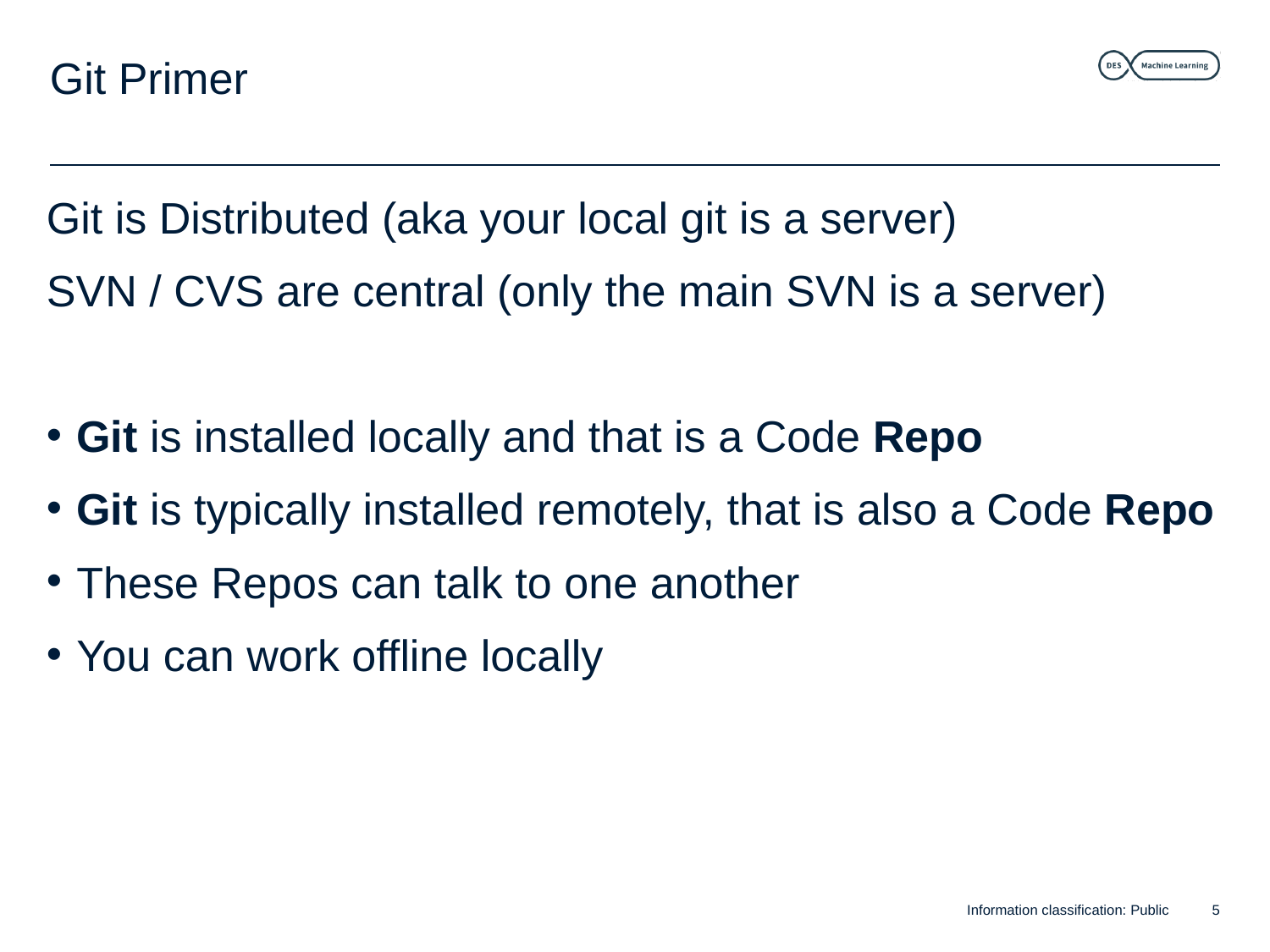

# Git Primer
Git is Distributed (aka your local git is a server)
SVN / CVS are central (only the main SVN is a server)

Git is installed locally and that is a Code Repo
Git is typically installed remotely, that is also a Code Repo
These Repos can talk to one another
You can work offline locally
Information classification: Public
5